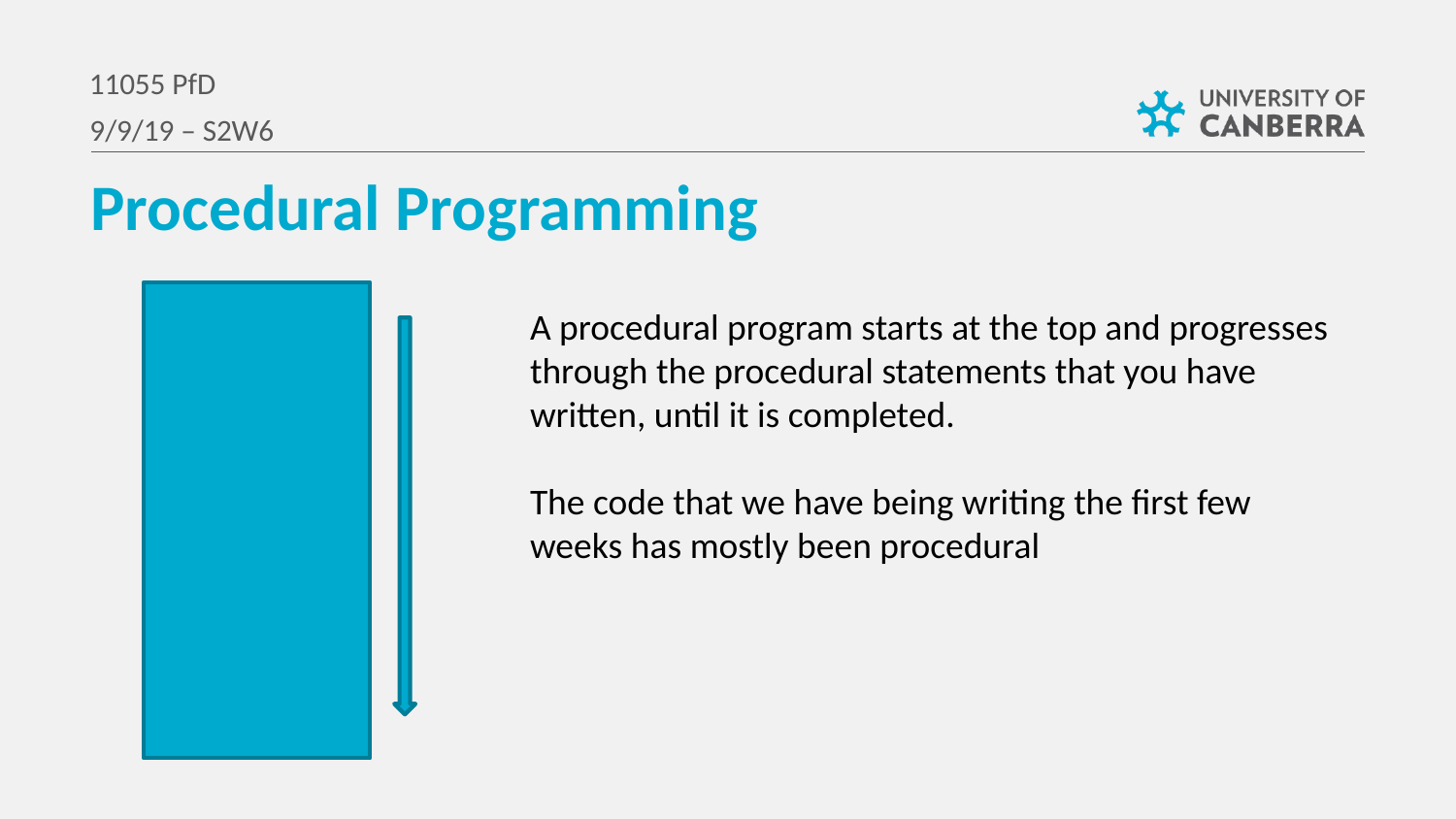

11055 PfD
9/9/19 – S2W6
Procedural Programming

A procedural program starts at the top and progresses through the procedural statements that you have written, until it is completed.

The code that we have being writing the first few weeks has mostly been procedural